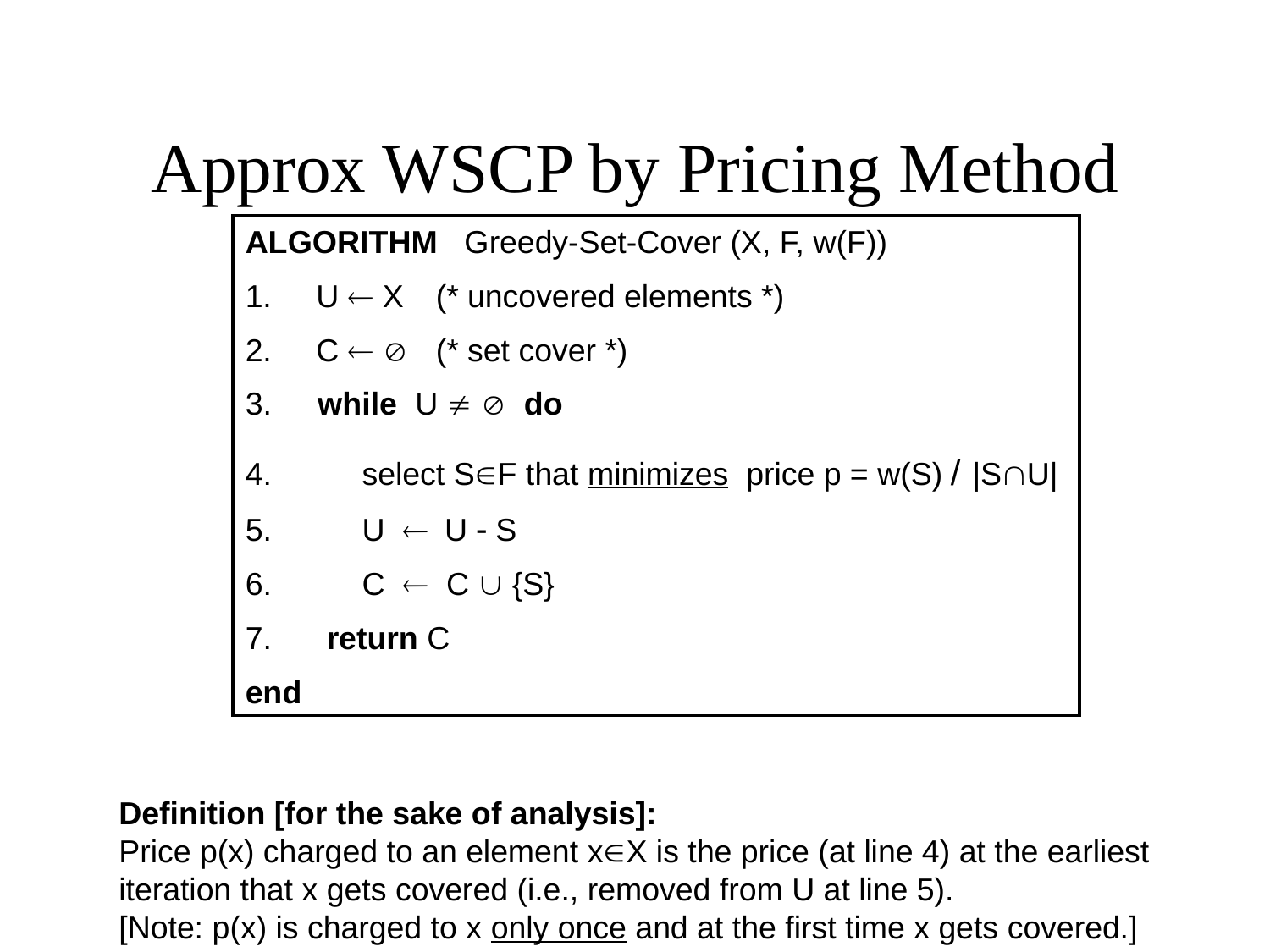

# Approx WSCP by Pricing Method
ALGORITHM   Greedy-Set-Cover (X, F, w(F))
1.     U ← X	(* uncovered elements *)
2.     C ← ∅	(* set cover *)
 while  U ≠ ∅  do
      select S∈F that minimizes  price p = w(S) / |S∩U|
      U  ←  U − S
      C  ←  C ∪ {S}
  return C
end
Definition [for the sake of analysis]:
Price p(x) charged to an element x∈X is the price (at line 4) at the earliest
iteration that x gets covered (i.e., removed from U at line 5).
[Note: p(x) is charged to x only once and at the first time x gets covered.]